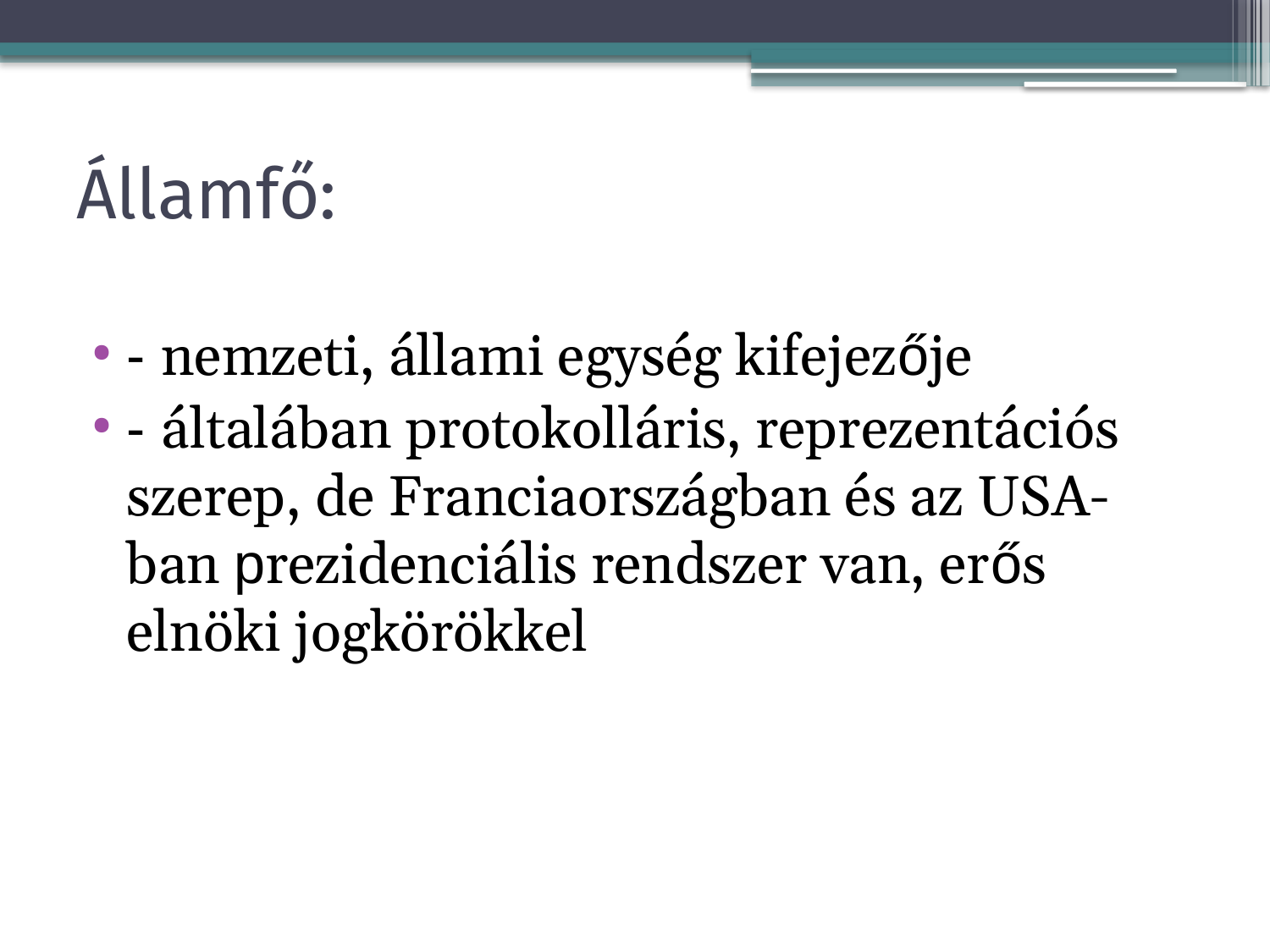

# Államfő:
- nemzeti, állami egység kifejezője
- általában protokolláris, reprezentációs szerep, de Franciaországban és az USA- ban prezidenciális rendszer van, erős elnöki jogkörökkel